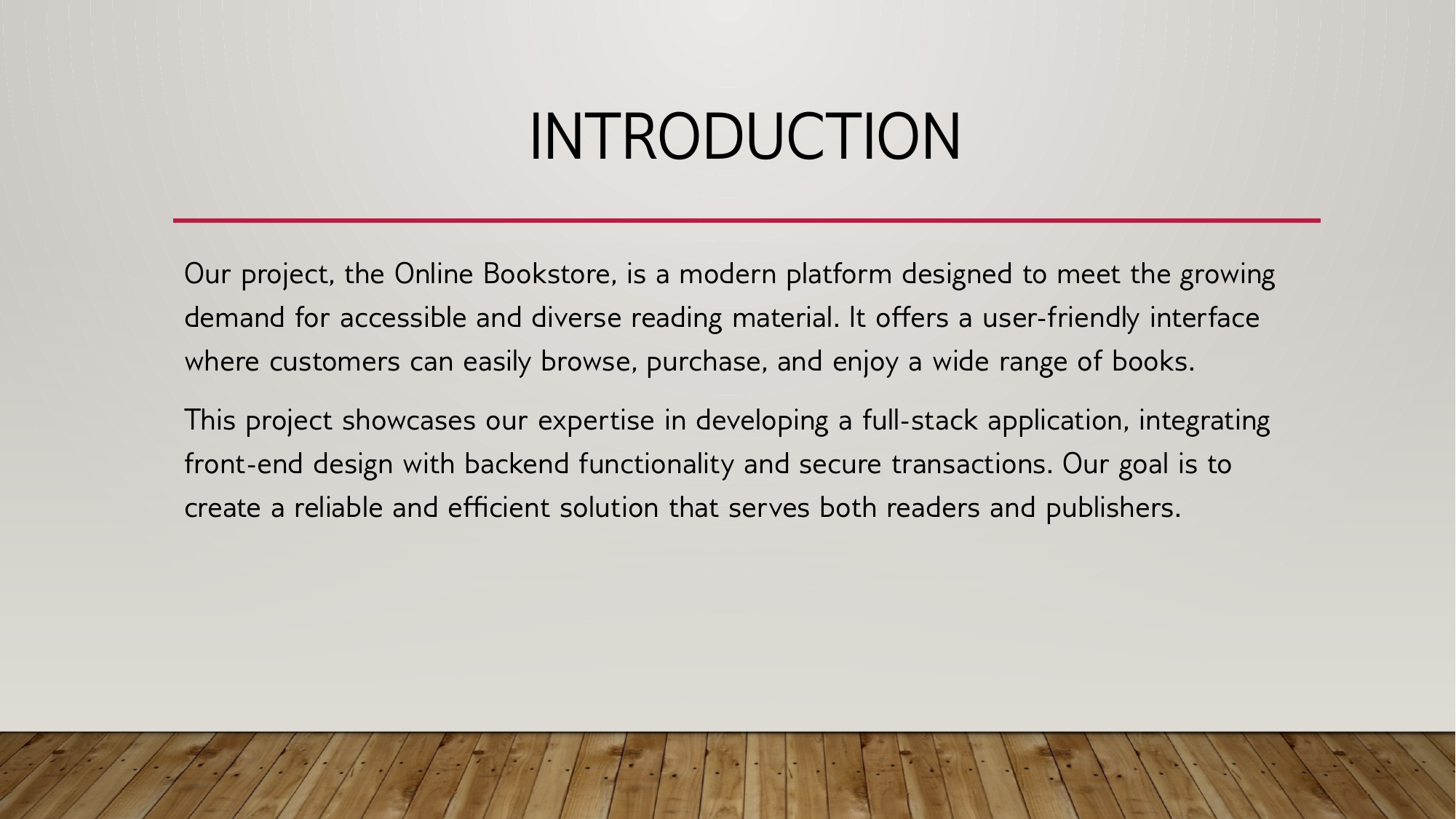

# Introduction
Our project, the Online Bookstore, is a modern platform designed to meet the growing demand for accessible and diverse reading material. It offers a user-friendly interface where customers can easily browse, purchase, and enjoy a wide range of books.
This project showcases our expertise in developing a full-stack application, integrating front-end design with backend functionality and secure transactions. Our goal is to create a reliable and efficient solution that serves both readers and publishers.